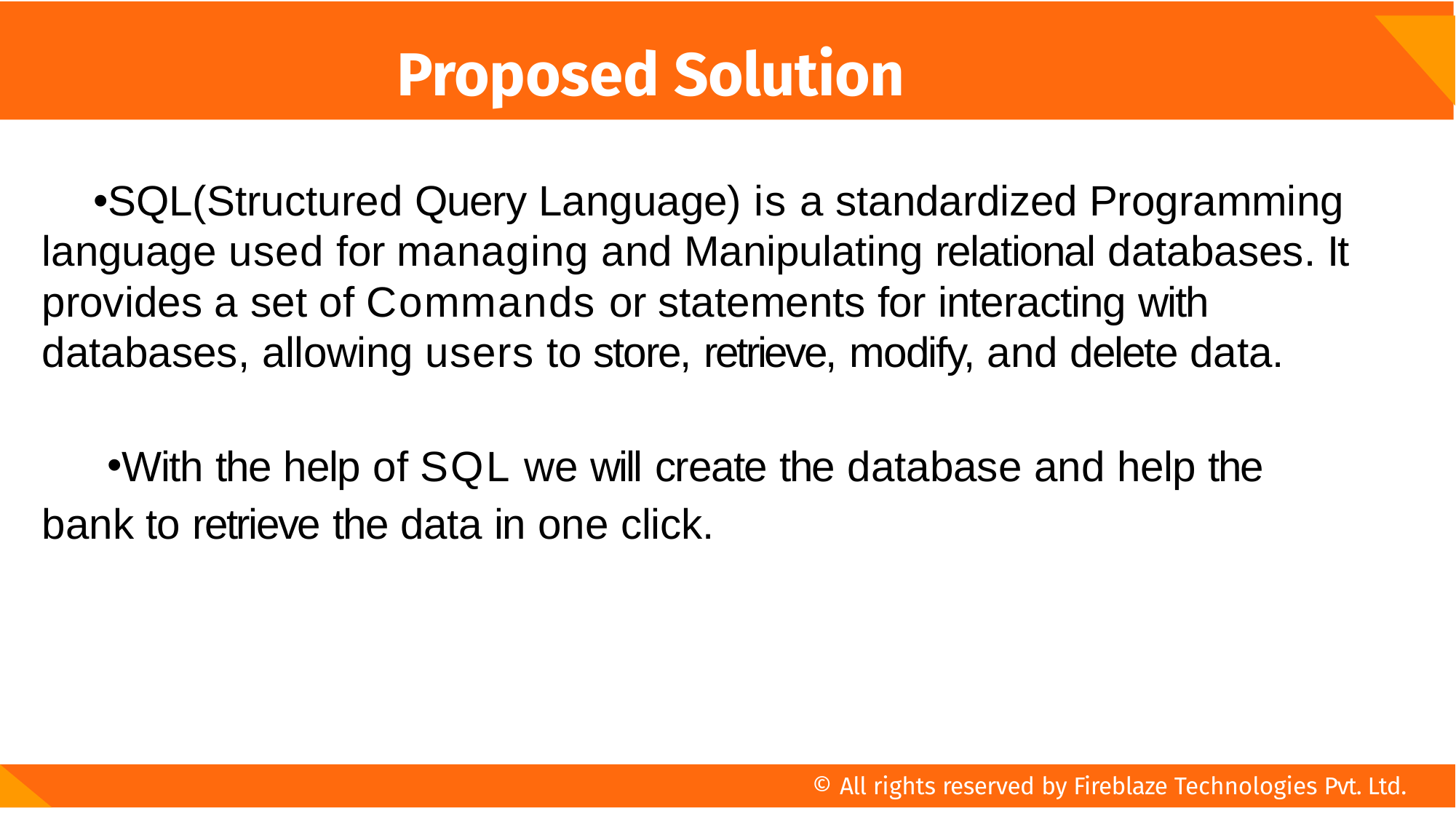

# Proposed Solution
SQL(Structured Query Language) is a standardized Programming language used for managing and Manipulating relational databases. It provides a set of Commands or statements for interacting with databases, allowing users to store, retrieve, modify, and delete data.

With the help of SQL we will create the database and help the bank to retrieve the data in one click.

© All rights reserved by Fireblaze Technologies Pvt. Ltd.